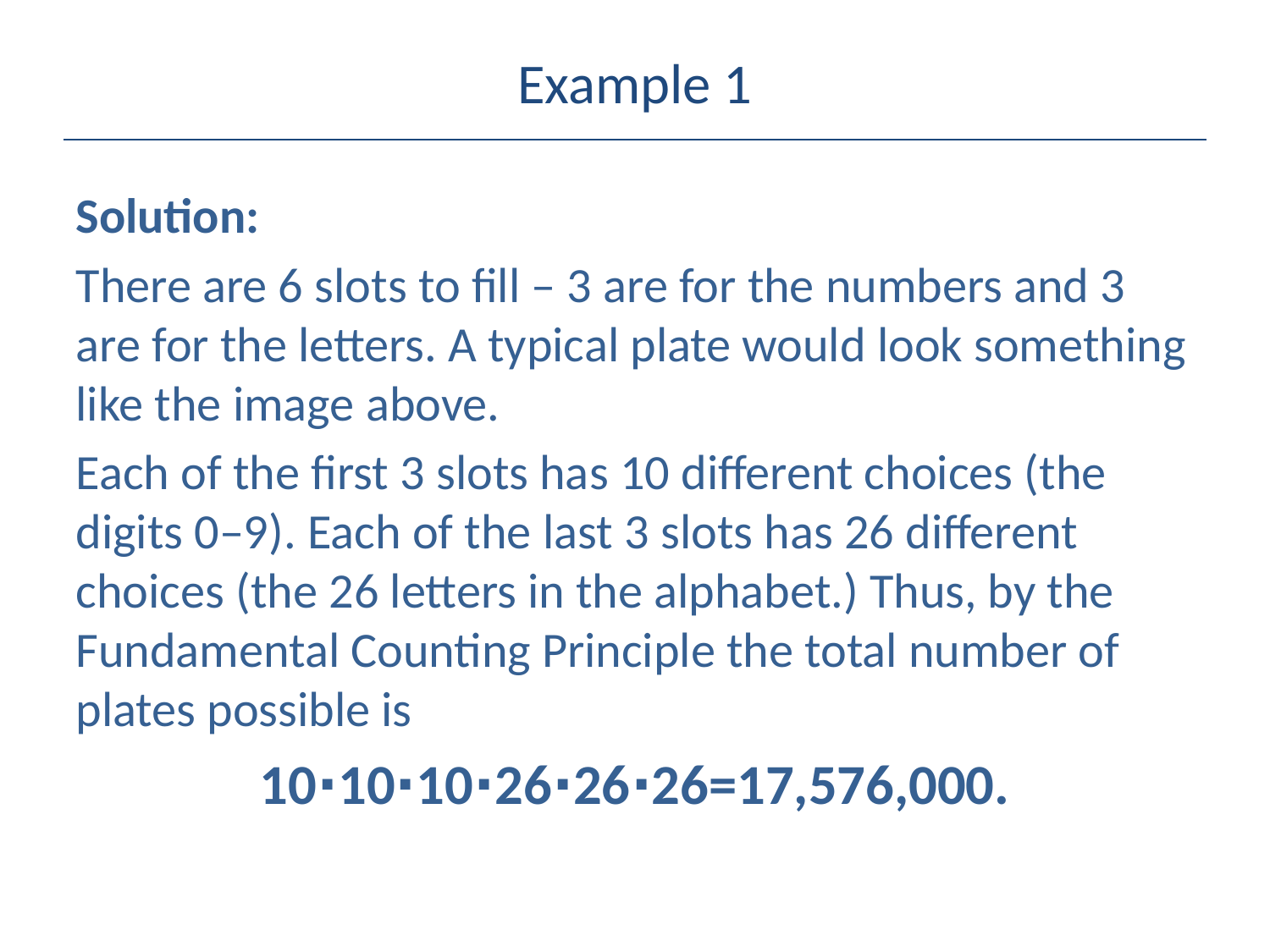

# Example 1
Solution:
There are 6​ slots to fill – 3​ are for the numbers and 3​ are for the letters. A typical plate would look something like the image above.
Each of the first 3​ slots has 10​ different choices (the digits 0–9​). Each of the last 3​ slots has 26​ different choices (the 26​ letters in the alphabet.) Thus, by the Fundamental Counting Principle the total number of plates possible is
10⋅10⋅10⋅26⋅26⋅26=17,576,000.​